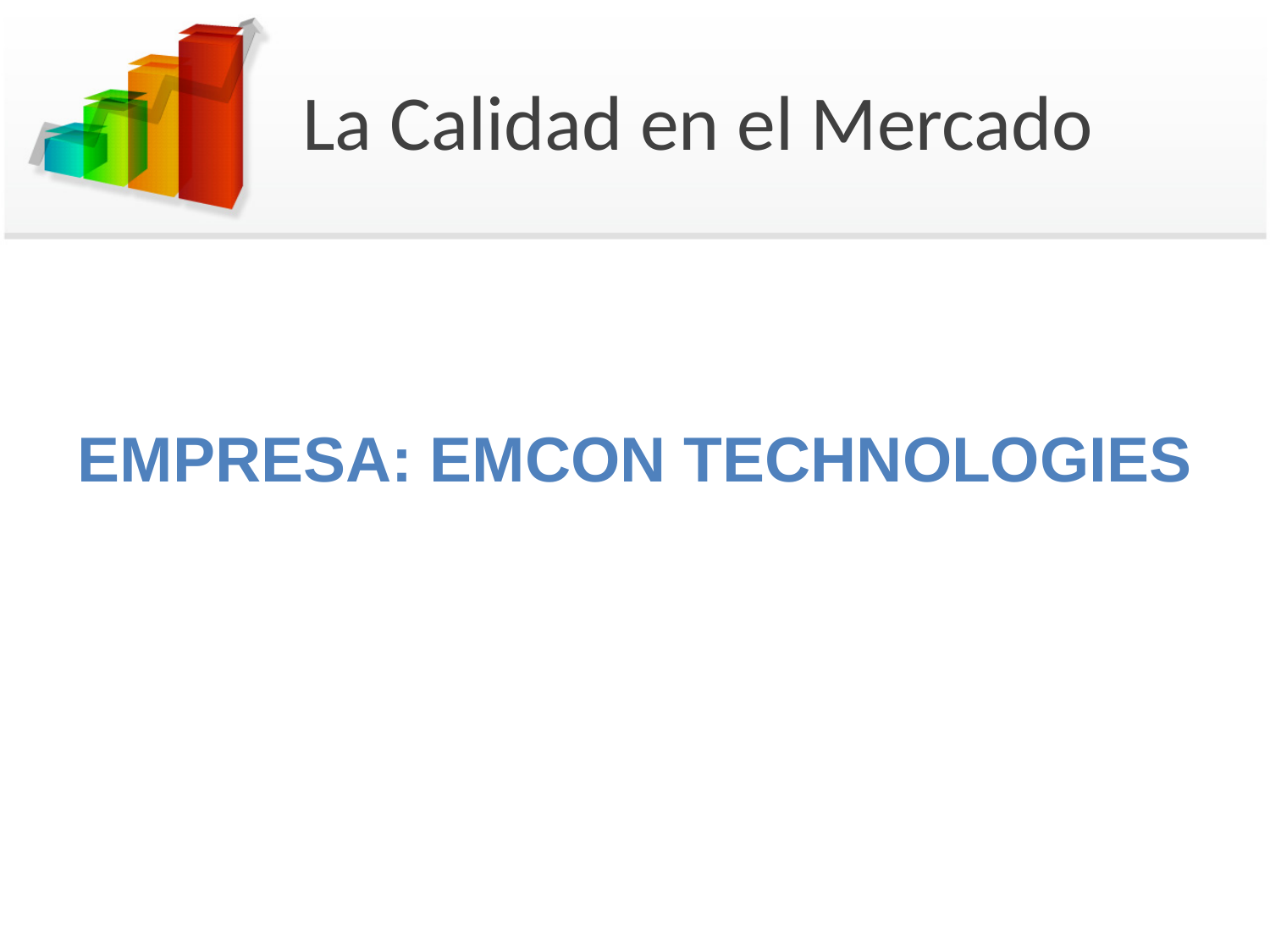

# La Calidad en el Mercado

Empresa: Emcon Technologies